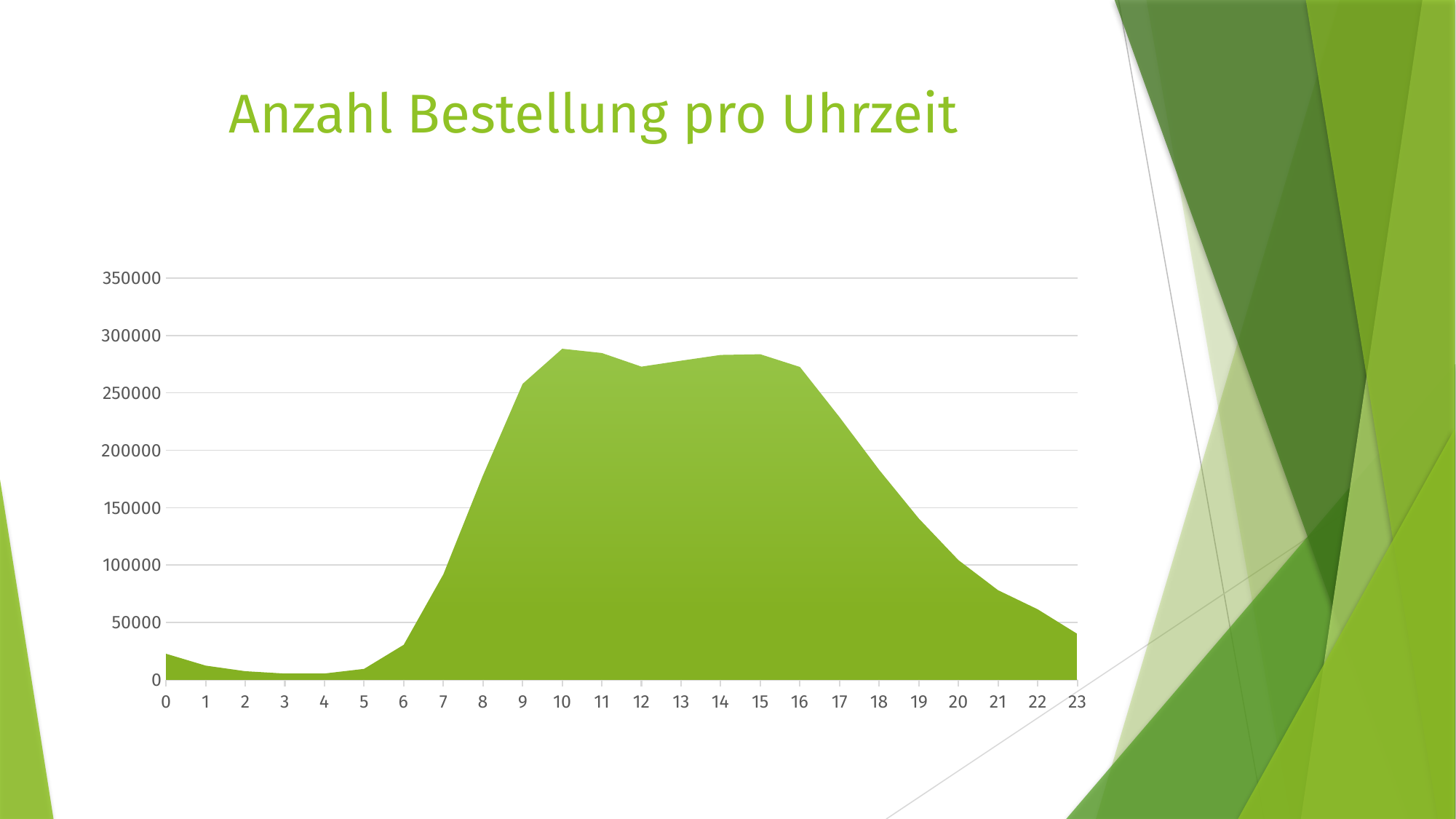

# Anzahl Bestellung pro Uhrzeit

### Chart

| Category |  |
|---|---|
| 0 | 22758.0 |
| 1 | 12398.0 |
| 2 | 7539.0 |
| 3 | 5474.0 |
| 4 | 5527.0 |
| 5 | 9569.0 |
| 6 | 30529.0 |
| 7 | 91868.0 |
| 8 | 178201.0 |
| 9 | 257812.0 |
| 10 | 288418.0 |
| 11 | 284728.0 |
| 12 | 272841.0 |
| 13 | 277999.0 |
| 14 | 283042.0 |
| 15 | 283639.0 |
| 16 | 272553.0 |
| 17 | 228795.0 |
| 18 | 182912.0 |
| 19 | 140569.0 |
| 20 | 104292.0 |
| 21 | 78109.0 |
| 22 | 61468.0 |
| 23 | 40043.0 |